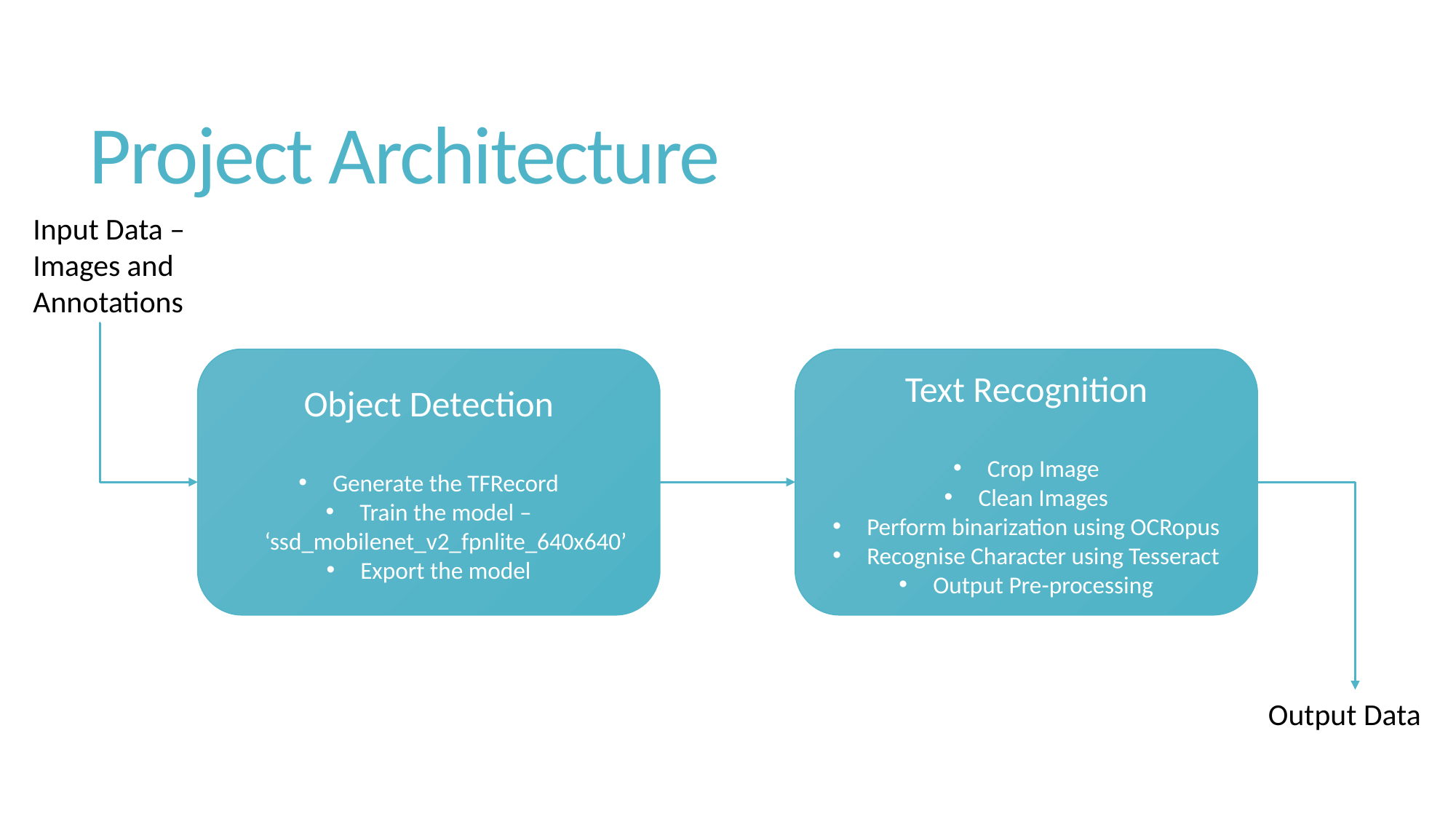

# Project Architecture
Input Data – Images and Annotations
Text Recognition

Crop Image
Clean Images
Perform binarization using OCRopus
Recognise Character using Tesseract
Output Pre-processing
Object Detection

Generate the TFRecord
Train the model – ‘ssd_mobilenet_v2_fpnlite_640x640’
Export the model
Output Data